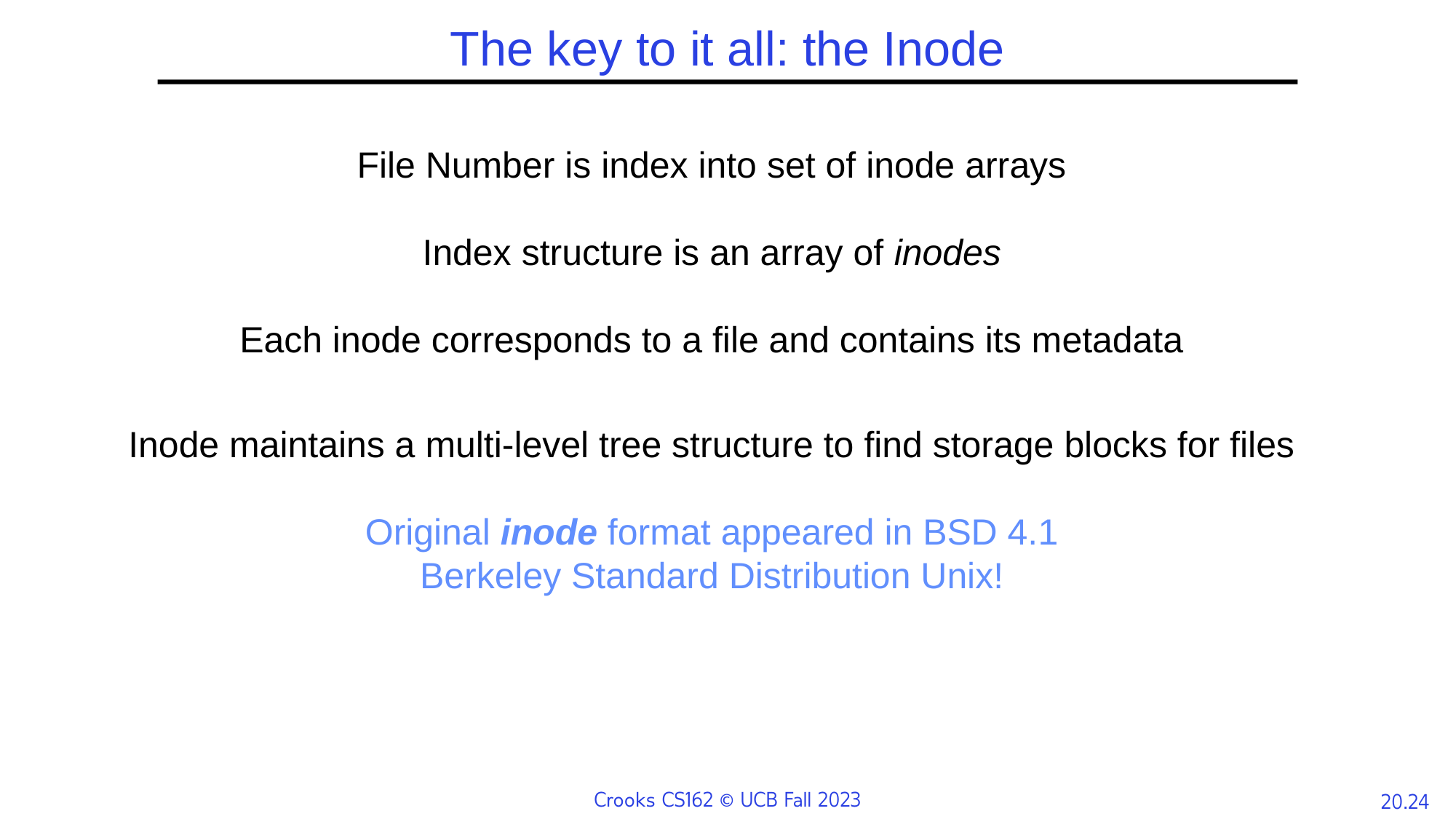

# The key to it all: the Inode
File Number is index into set of inode arrays

Index structure is an array of inodes

Each inode corresponds to a file and contains its metadata

Inode maintains a multi-level tree structure to find storage blocks for files

Original inode format appeared in BSD 4.1
Berkeley Standard Distribution Unix!